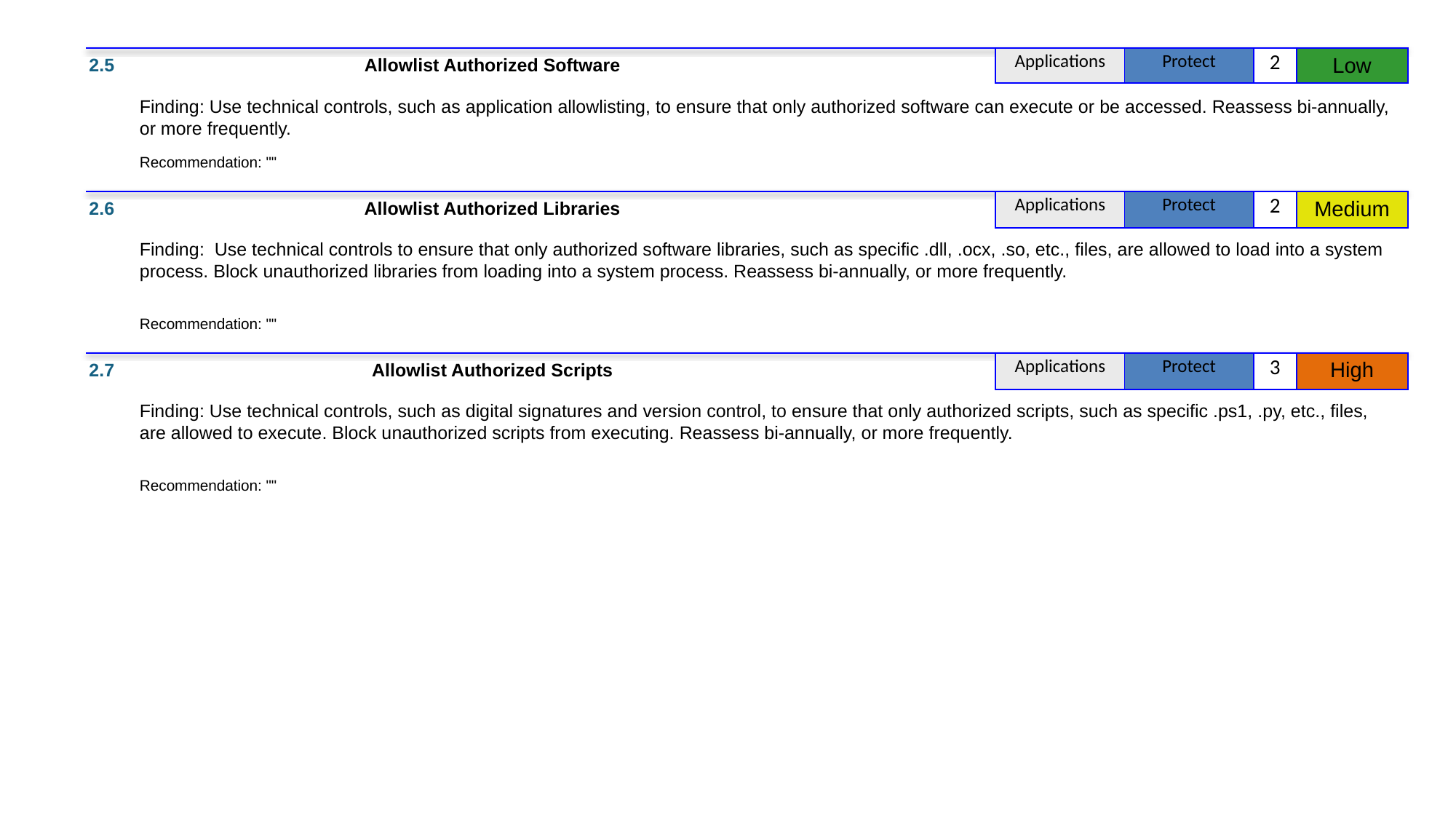

2.5
Allowlist Authorized Software
| Applications | Protect | 2 | Low |
| --- | --- | --- | --- |
Finding: Use technical controls, such as application allowlisting, to ensure that only authorized software can execute or be accessed. Reassess bi-annually, or more frequently.
Recommendation: ""
2.6
Allowlist Authorized Libraries
| Applications | Protect | 2 | Medium |
| --- | --- | --- | --- |
Finding:  Use technical controls to ensure that only authorized software libraries, such as specific .dll, .ocx, .so, etc., files, are allowed to load into a system process. Block unauthorized libraries from loading into a system process. Reassess bi-annually, or more frequently.
Recommendation: ""
2.7
Allowlist Authorized Scripts
| Applications | Protect | 3 | High |
| --- | --- | --- | --- |
Finding: Use technical controls, such as digital signatures and version control, to ensure that only authorized scripts, such as specific .ps1, .py, etc., files, are allowed to execute. Block unauthorized scripts from executing. Reassess bi-annually, or more frequently.
Recommendation: ""